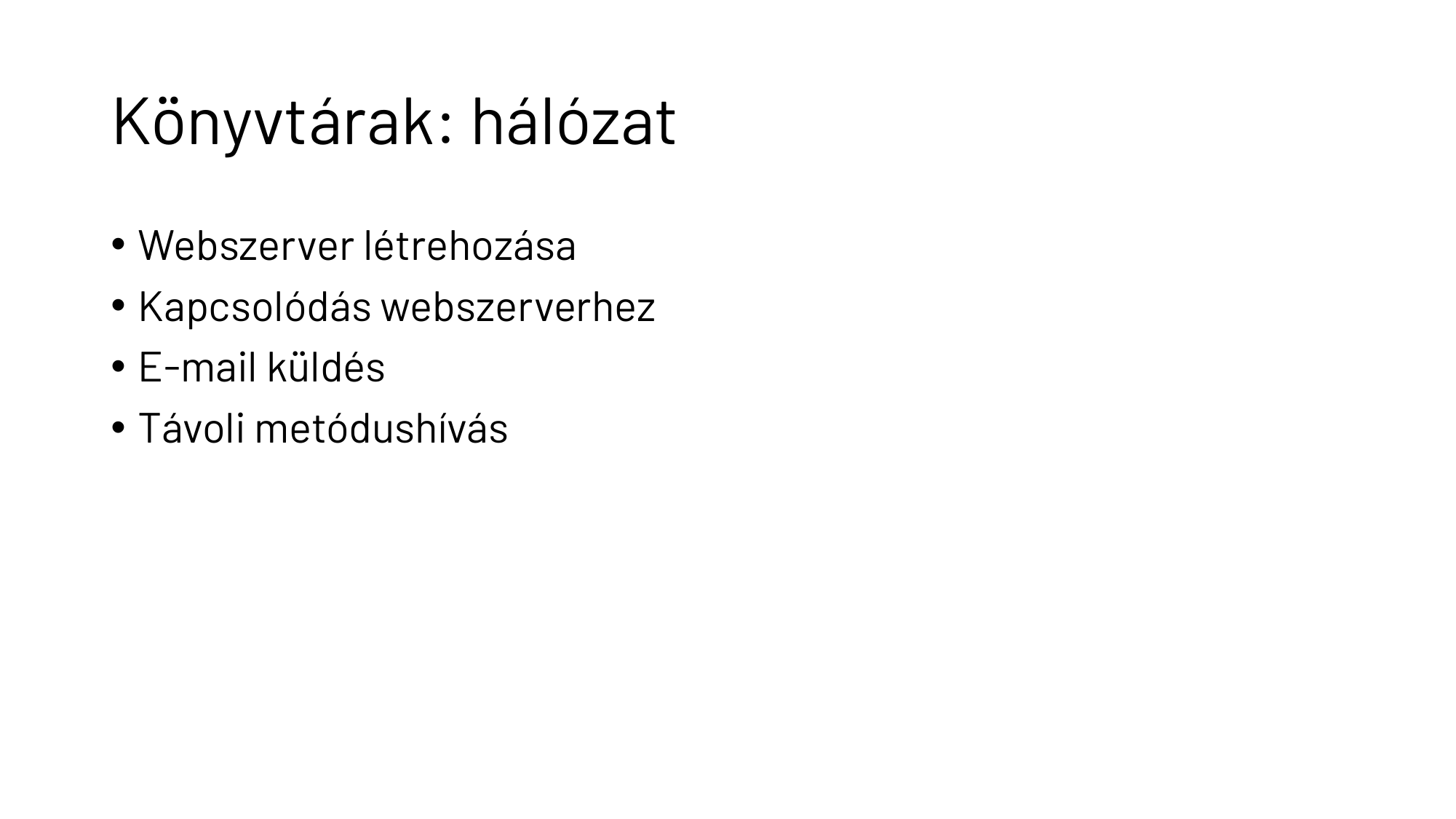

# Könyvtárak: hálózat
Webszerver létrehozása
Kapcsolódás webszerverhez
E-mail küldés
Távoli metódushívás